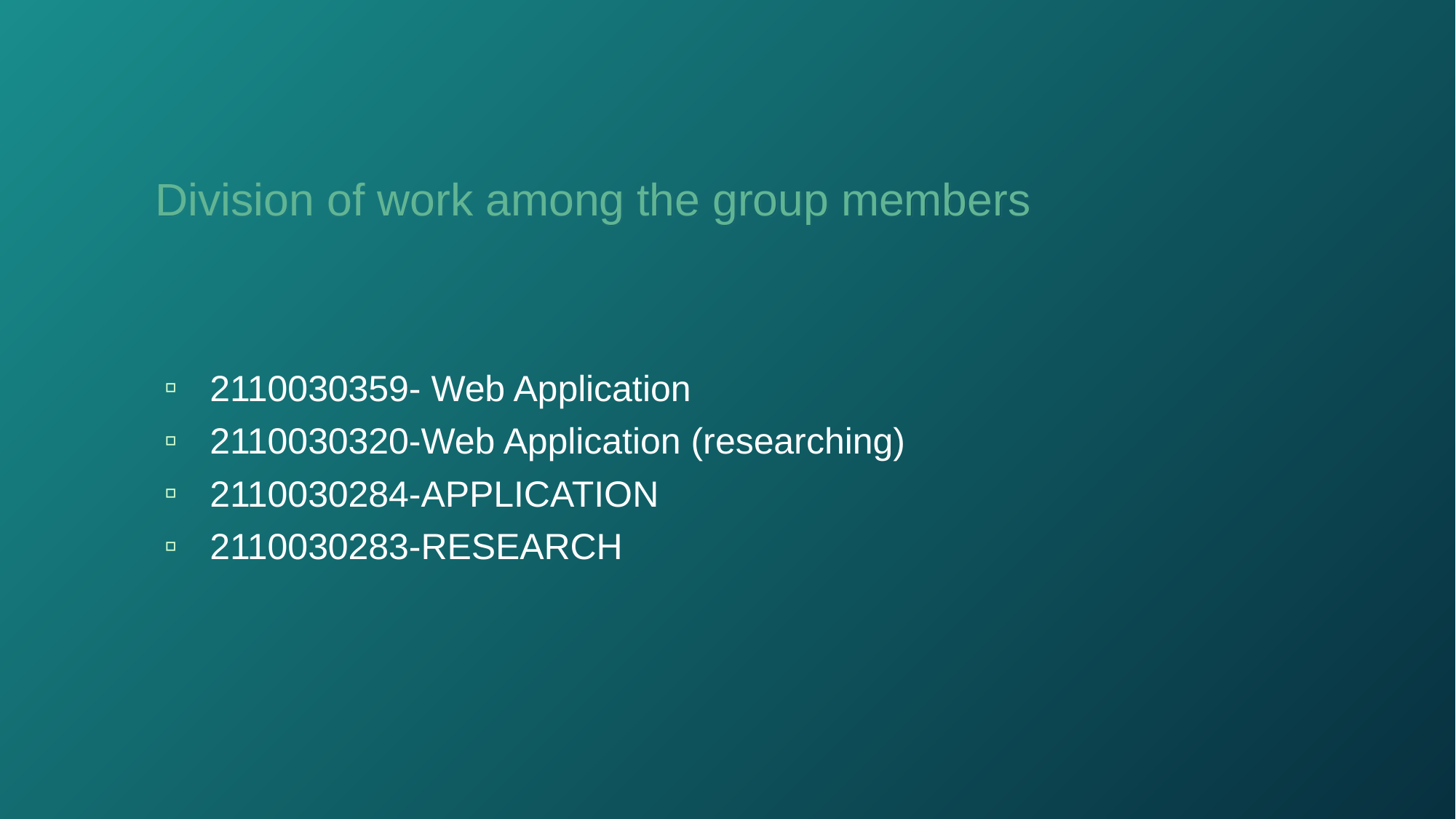

# Division of work among the group members
2110030359- Web Application
2110030320-Web Application (researching)
2110030284-APPLICATION
2110030283-RESEARCH